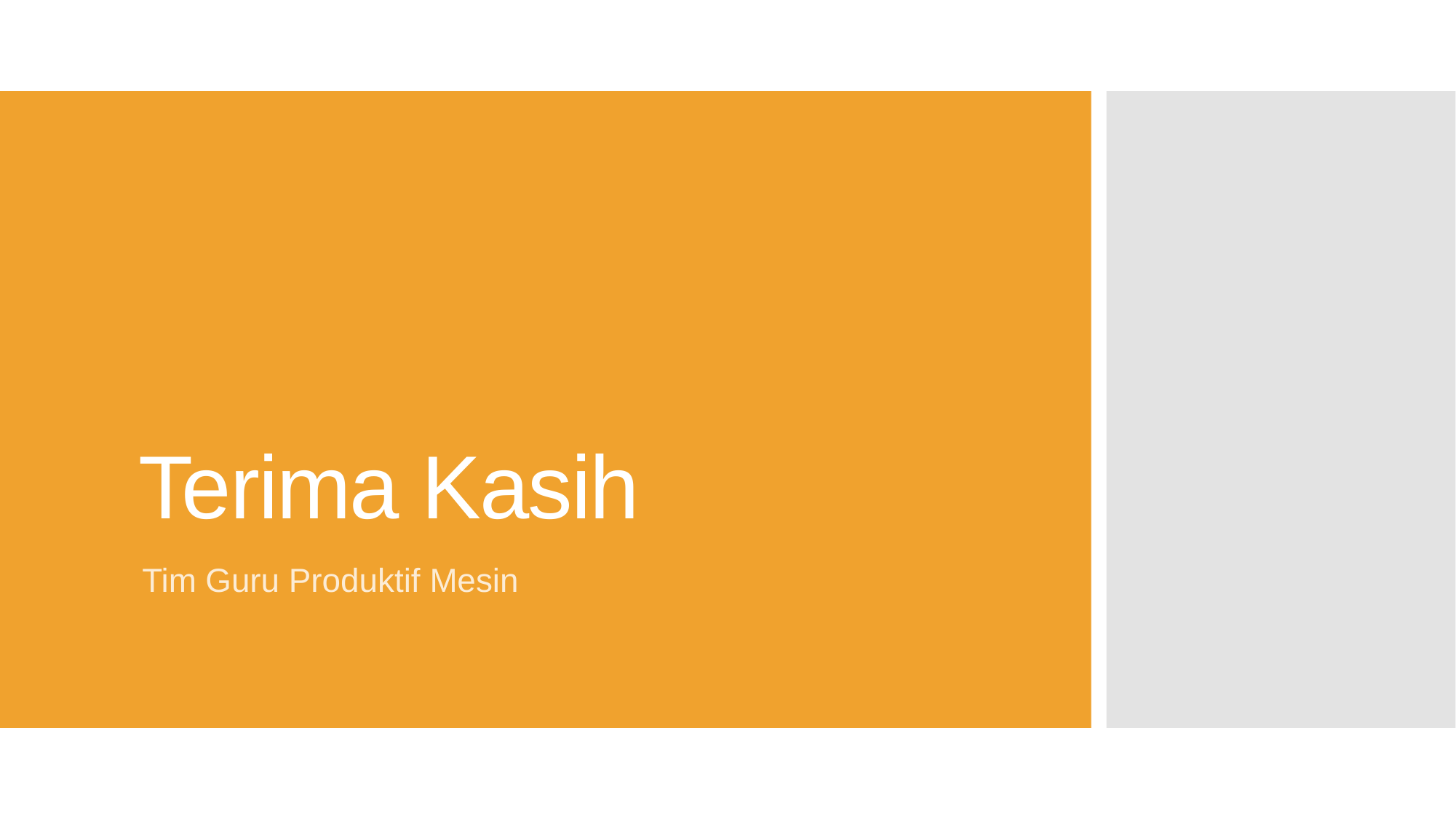

# Terima Kasih
Tim Guru Produktif Mesin